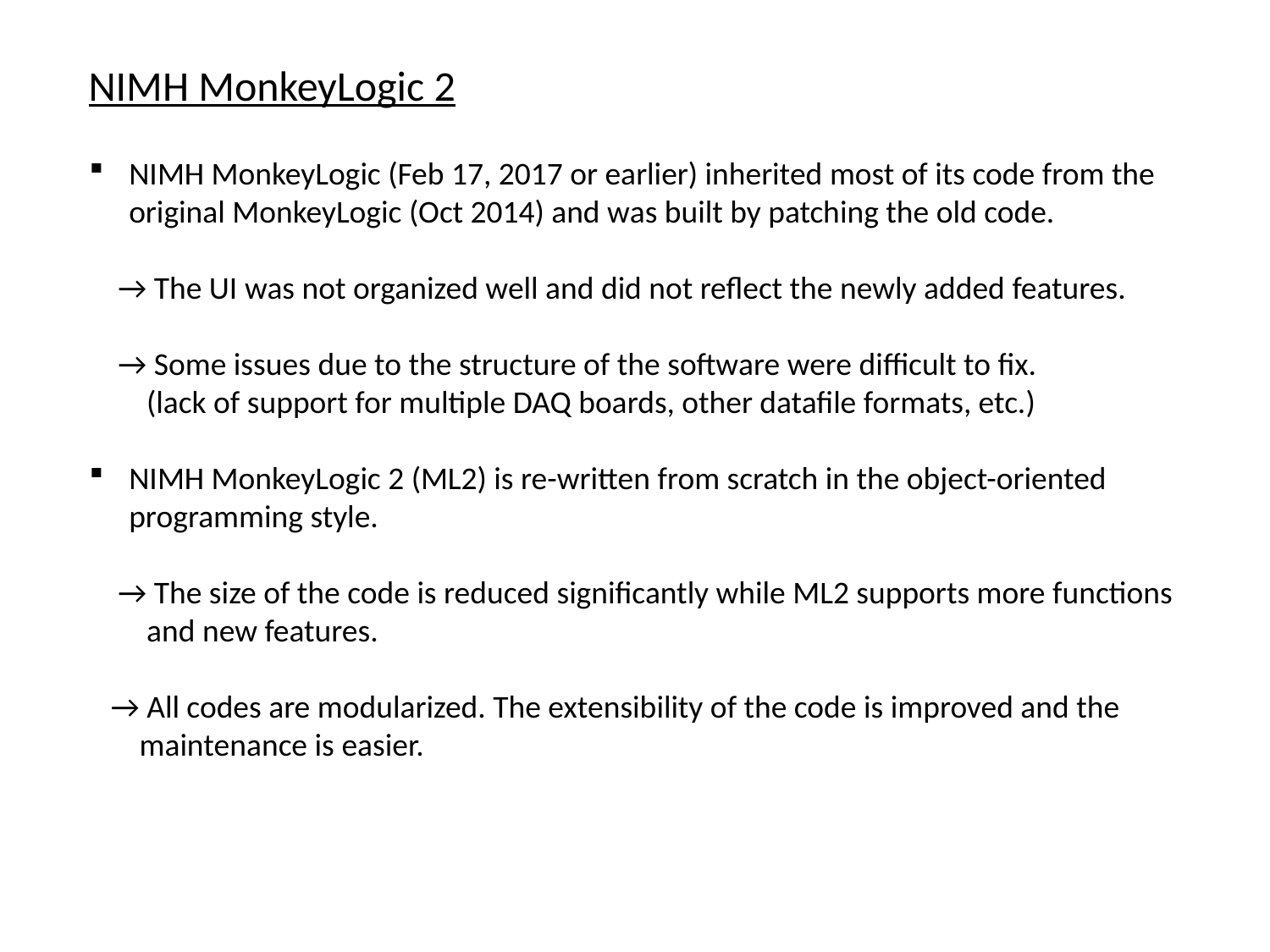

NIMH MonkeyLogic 2
NIMH MonkeyLogic (Feb 17, 2017 or earlier) inherited most of its code from the original MonkeyLogic (Oct 2014) and was built by patching the old code.

    → The UI was not organized well and did not reflect the newly added features.

    → Some issues due to the structure of the software were difficult to fix.
        (lack of support for multiple DAQ boards, other datafile formats, etc.)

NIMH MonkeyLogic 2 (ML2) is re-written from scratch in the object-oriented programming style.

    → The size of the code is reduced significantly while ML2 supports more functions
        and new features.

   → All codes are modularized. The extensibility of the code is improved and the
       maintenance is easier.